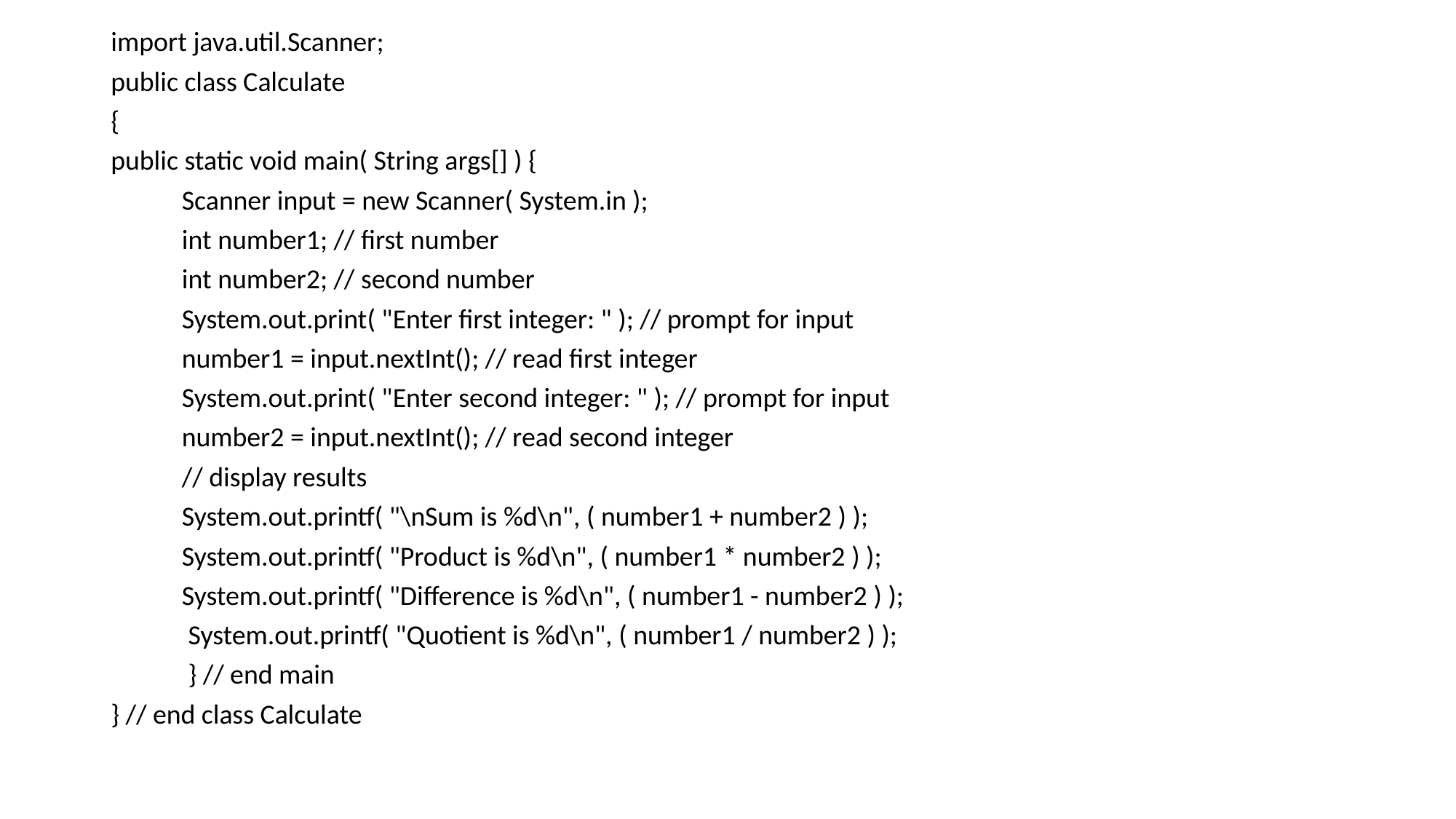

import java.util.Scanner;
public class Calculate
{
public static void main( String args[] ) {
	Scanner input = new Scanner( System.in );
	int number1; // first number
	int number2; // second number
	System.out.print( "Enter first integer: " ); // prompt for input
	number1 = input.nextInt(); // read first integer
	System.out.print( "Enter second integer: " ); // prompt for input
	number2 = input.nextInt(); // read second integer
	// display results
	System.out.printf( "\nSum is %d\n", ( number1 + number2 ) );
	System.out.printf( "Product is %d\n", ( number1 * number2 ) );
	System.out.printf( "Difference is %d\n", ( number1 - number2 ) );
	 System.out.printf( "Quotient is %d\n", ( number1 / number2 ) );
	 } // end main
} // end class Calculate